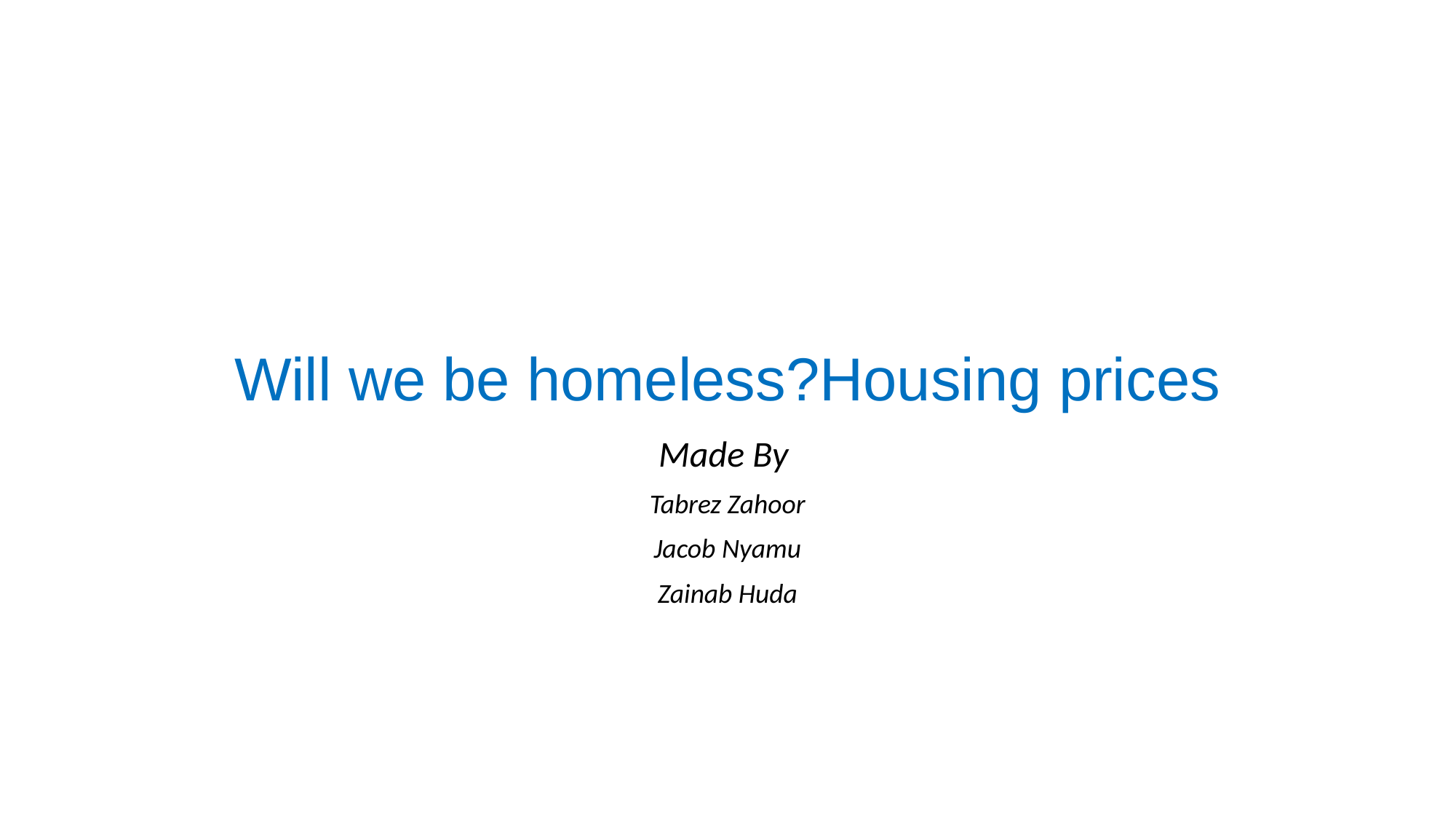

# Will we be homeless?Housing prices
Made By
Tabrez Zahoor
Jacob Nyamu
Zainab Huda